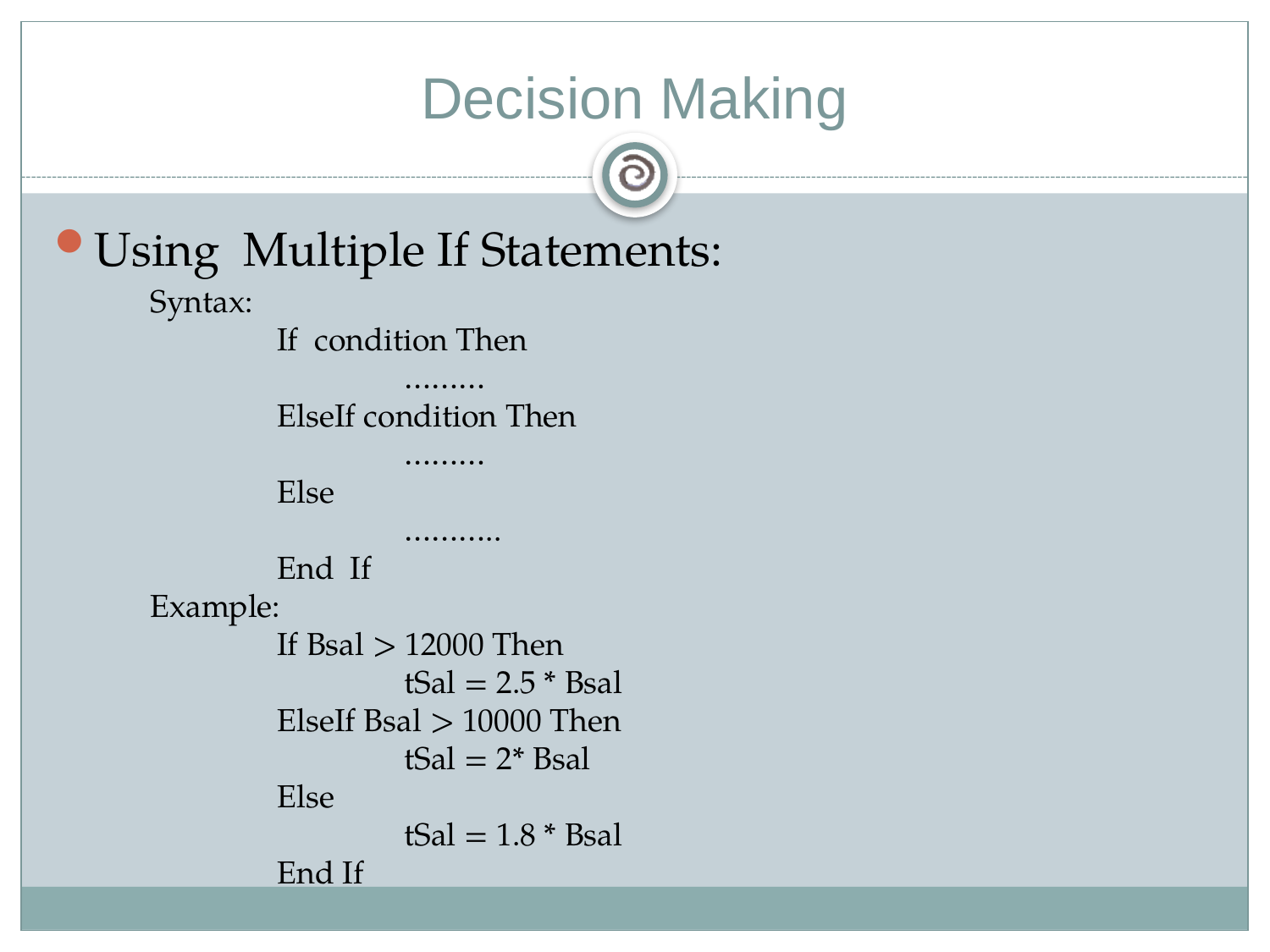

# Decision Making
Using  Multiple If Statements:
Syntax:
	If  condition Then
		………
	ElseIf condition Then
		………
	Else
		………..
	End  If
Example:
	If Bsal > 12000 Then
		tSal = 2.5 * Bsal
	ElseIf Bsal > 10000 Then
		tSal = 2* Bsal
	Else
		tSal = 1.8 * Bsal
	End If